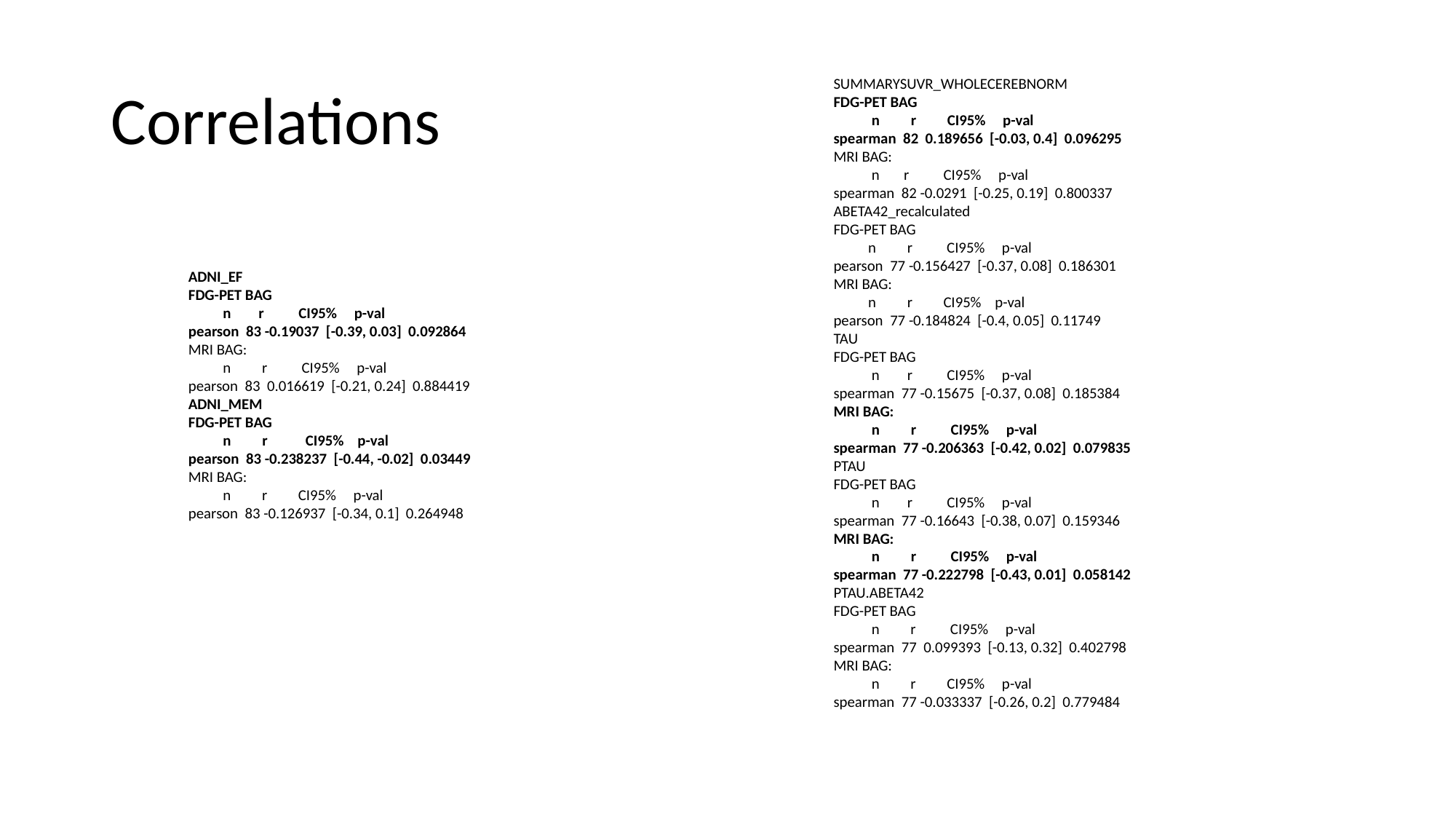

# Correlations
SUMMARYSUVR_WHOLECEREBNORM
FDG-PET BAG
           n         r         CI95%     p-val
spearman  82  0.189656  [-0.03, 0.4]  0.096295
MRI BAG:
           n       r          CI95%     p-val
spearman  82 -0.0291  [-0.25, 0.19]  0.800337
ABETA42_recalculated
FDG-PET BAG
          n         r          CI95%     p-val
pearson  77 -0.156427  [-0.37, 0.08]  0.186301
MRI BAG:
          n         r         CI95%    p-val
pearson  77 -0.184824  [-0.4, 0.05]  0.11749
TAU
FDG-PET BAG
           n        r          CI95%     p-val
spearman  77 -0.15675  [-0.37, 0.08]  0.185384
MRI BAG:
           n         r          CI95%     p-val
spearman  77 -0.206363  [-0.42, 0.02]  0.079835
PTAU
FDG-PET BAG
           n        r          CI95%     p-val
spearman  77 -0.16643  [-0.38, 0.07]  0.159346
MRI BAG:
           n         r          CI95%     p-val
spearman  77 -0.222798  [-0.43, 0.01]  0.058142
PTAU.ABETA42
FDG-PET BAG
           n         r          CI95%     p-val
spearman  77  0.099393  [-0.13, 0.32]  0.402798
MRI BAG:
           n         r         CI95%     p-val
spearman  77 -0.033337  [-0.26, 0.2]  0.779484
ADNI_EF
FDG-PET BAG
          n        r          CI95%     p-val
pearson  83 -0.19037  [-0.39, 0.03]  0.092864
MRI BAG:
          n         r          CI95%     p-val
pearson  83  0.016619  [-0.21, 0.24]  0.884419
ADNI_MEM
FDG-PET BAG
          n         r           CI95%    p-val
pearson  83 -0.238237  [-0.44, -0.02]  0.03449
MRI BAG:
          n         r         CI95%     p-val
pearson  83 -0.126937  [-0.34, 0.1]  0.264948